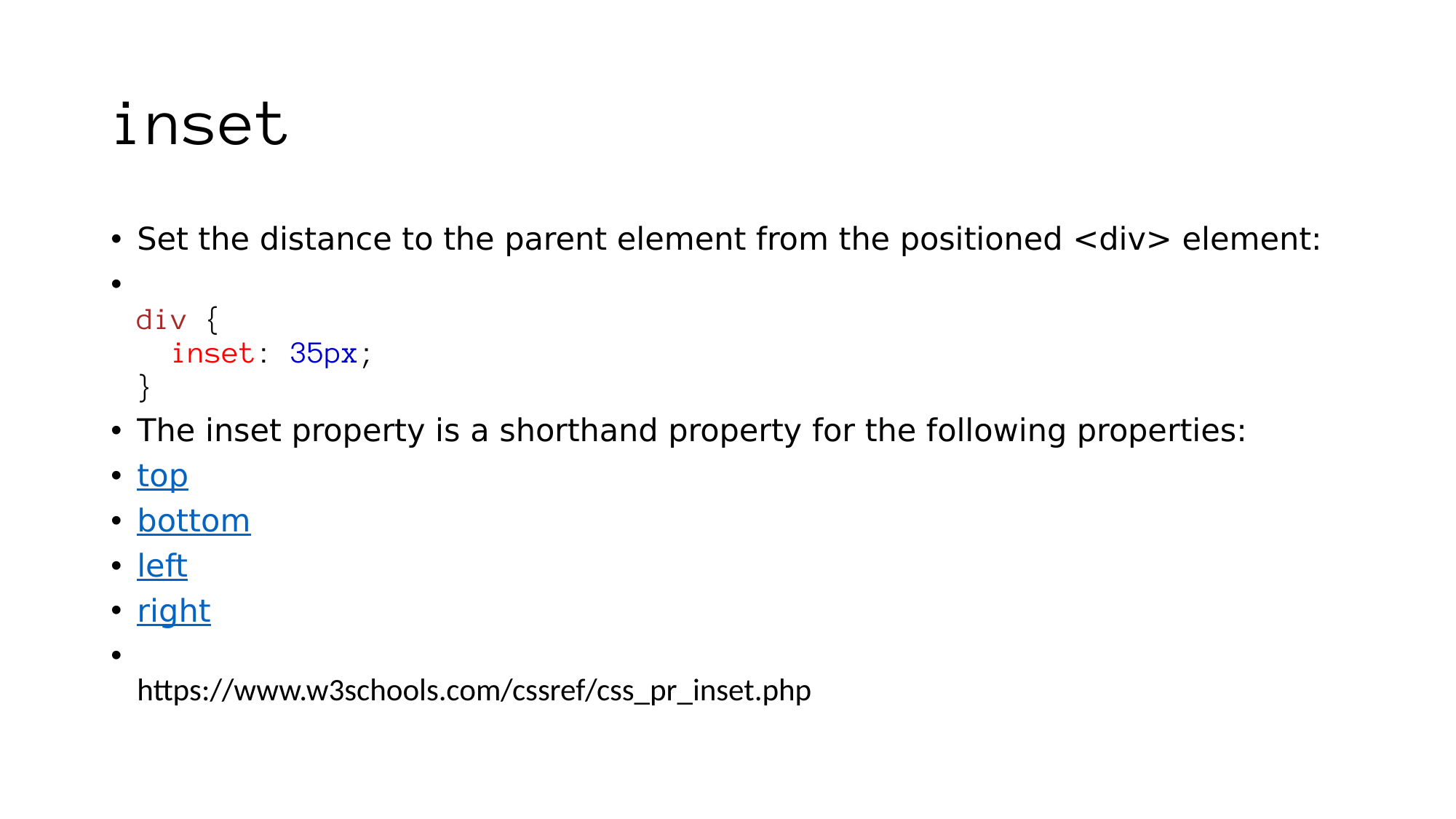

# inset
Set the distance to the parent element from the positioned <div> element:
div {
  inset: 35px;
}
The inset property is a shorthand property for the following properties:
top
bottom
left
right
https://www.w3schools.com/cssref/css_pr_inset.php